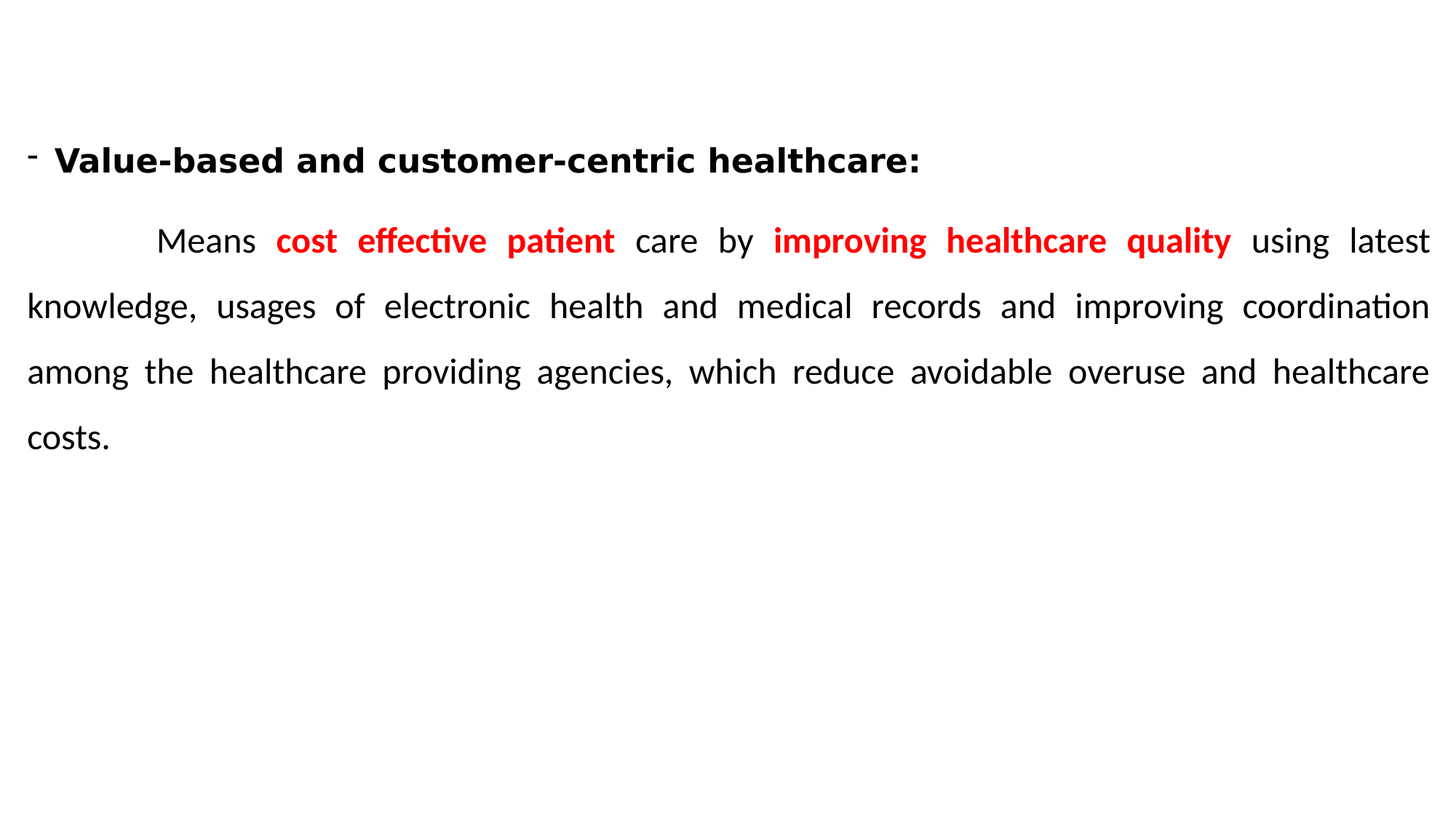

Value-based and customer-centric healthcare:
	 Means cost effective patient care by improving healthcare quality using latest knowledge, usages of electronic health and medical records and improving coordination among the healthcare providing agencies, which reduce avoidable overuse and healthcare costs.